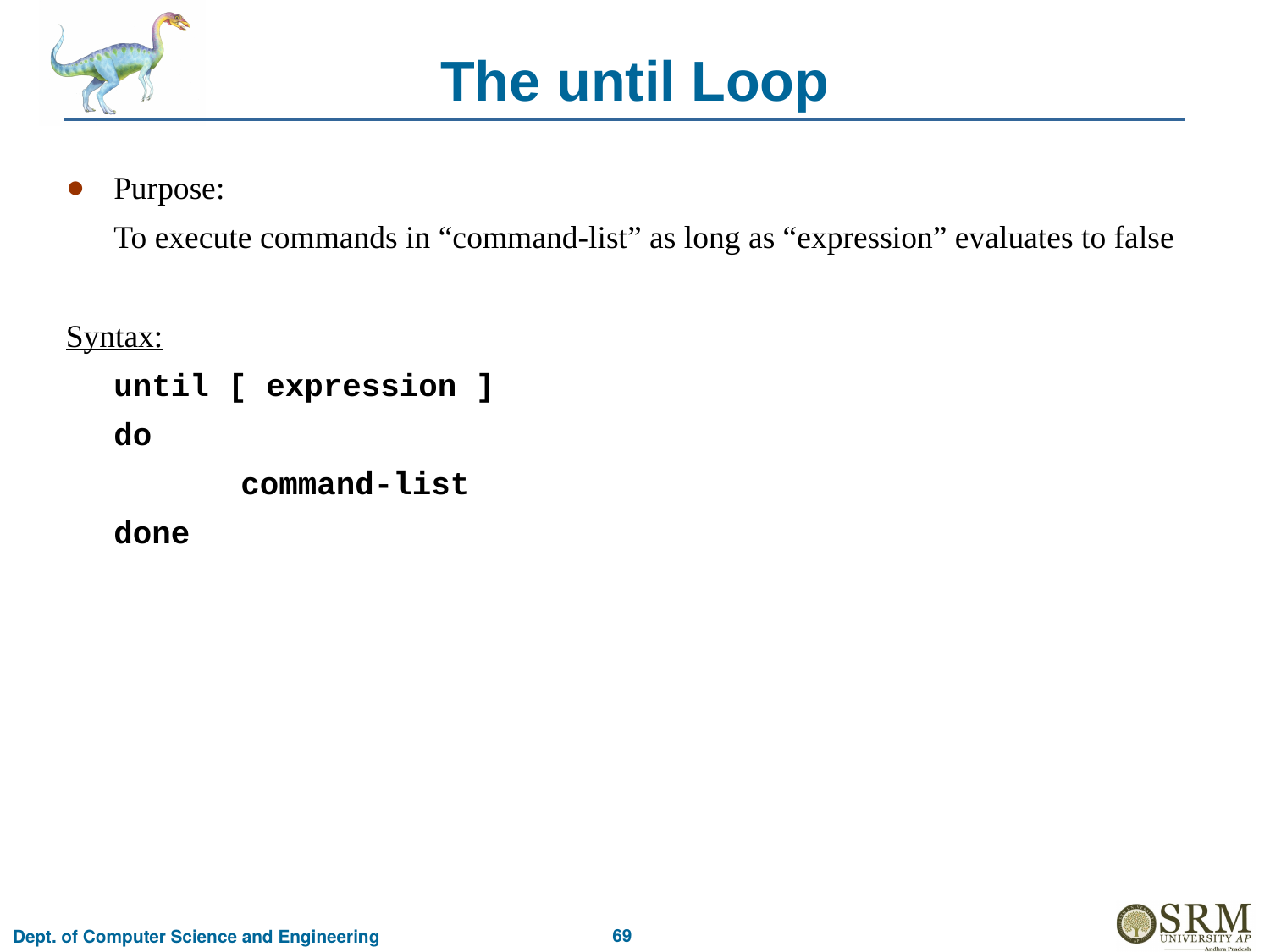

# The until Loop
Purpose:
	To execute commands in “command-list” as long as “expression” evaluates to false

Syntax:
	until [ expression ]
	do
		command-list
	done
69